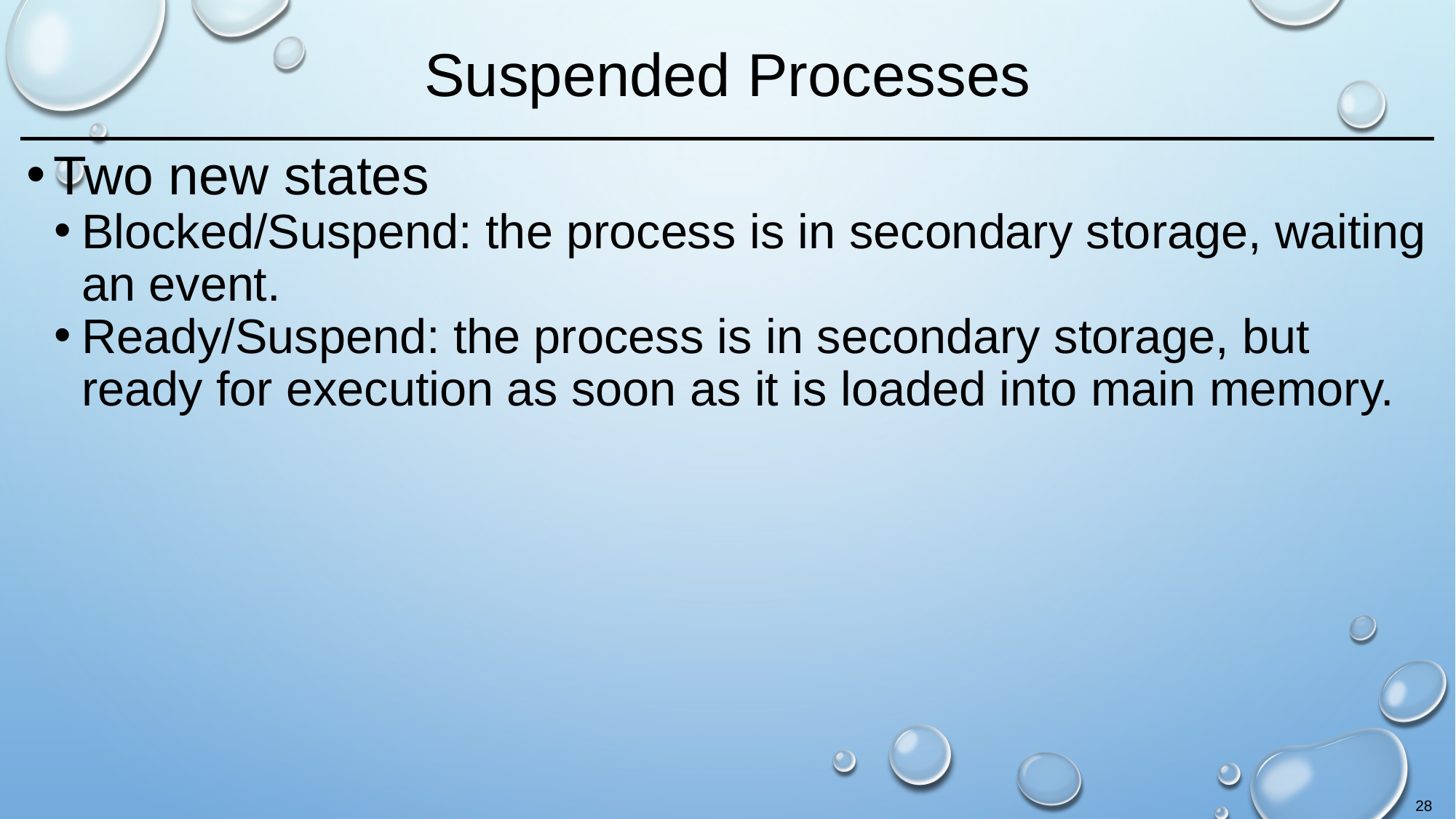

# Suspended Processes
Two new states
Blocked/Suspend: the process is in secondary storage, waiting an event.
Ready/Suspend: the process is in secondary storage, but ready for execution as soon as it is loaded into main memory.
28